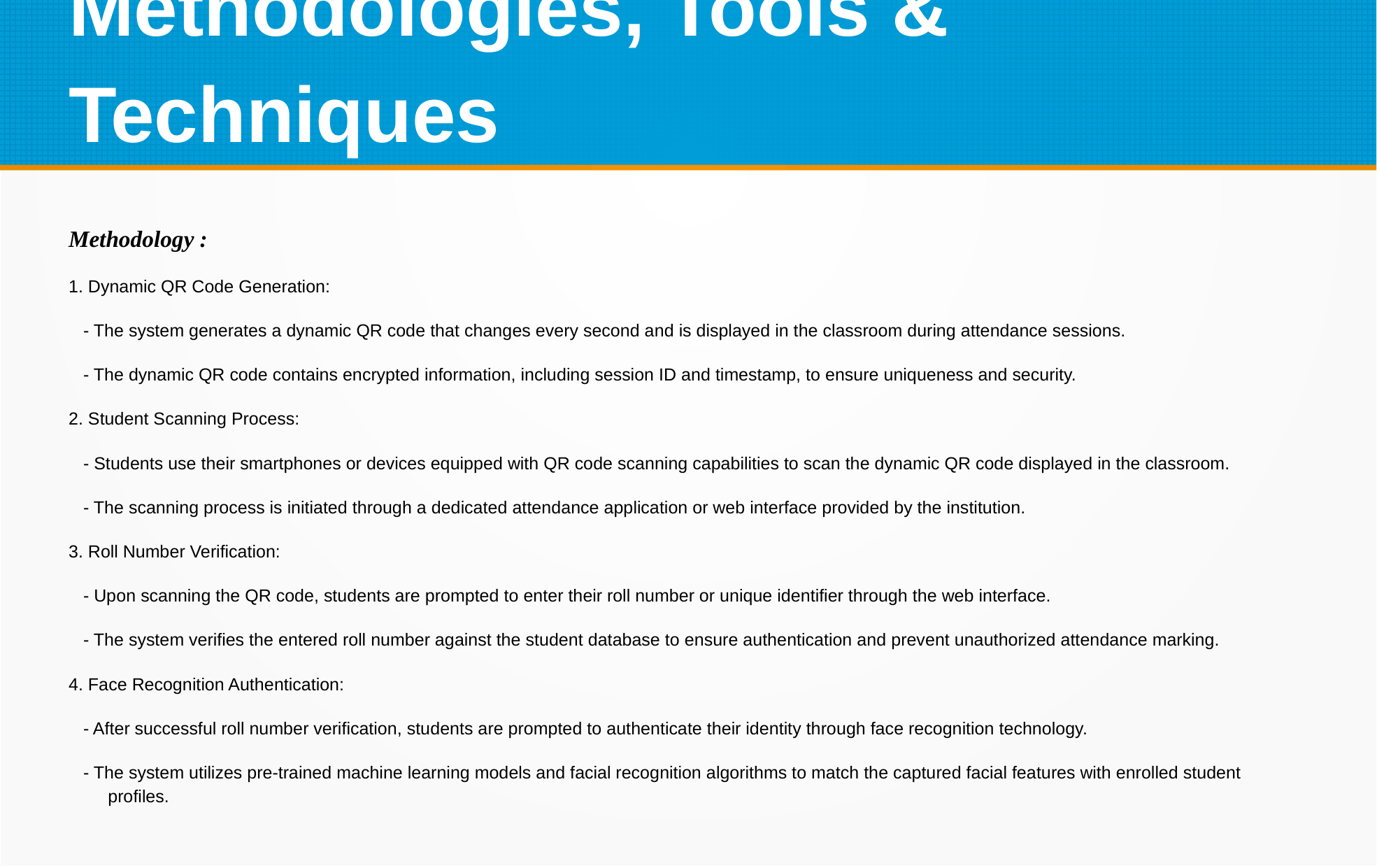

# Methodologies, Tools & Techniques
Methodology :
1. Dynamic QR Code Generation:
   - The system generates a dynamic QR code that changes every second and is displayed in the classroom during attendance sessions.
   - The dynamic QR code contains encrypted information, including session ID and timestamp, to ensure uniqueness and security.
2. Student Scanning Process:
   - Students use their smartphones or devices equipped with QR code scanning capabilities to scan the dynamic QR code displayed in the classroom.
   - The scanning process is initiated through a dedicated attendance application or web interface provided by the institution.
3. Roll Number Verification:
   - Upon scanning the QR code, students are prompted to enter their roll number or unique identifier through the web interface.
   - The system verifies the entered roll number against the student database to ensure authentication and prevent unauthorized attendance marking.
4. Face Recognition Authentication:
   - After successful roll number verification, students are prompted to authenticate their identity through face recognition technology.
   - The system utilizes pre-trained machine learning models and facial recognition algorithms to match the captured facial features with enrolled student profiles.